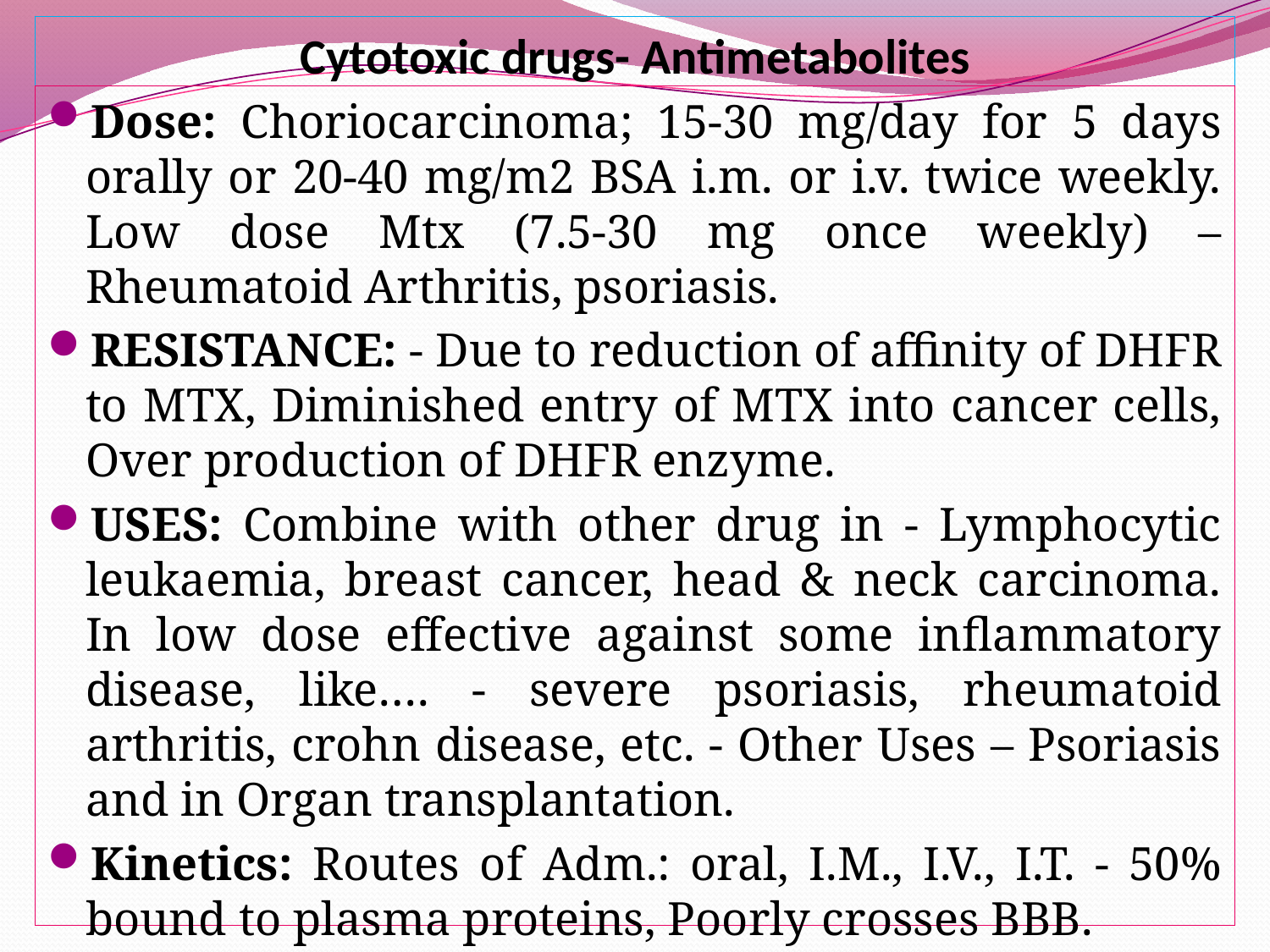

# Cytotoxic drugs- Antimetabolites
Dose: Choriocarcinoma; 15-30 mg/day for 5 days orally or 20-40 mg/m2 BSA i.m. or i.v. twice weekly. Low dose Mtx (7.5-30 mg once weekly) – Rheumatoid Arthritis, psoriasis.
RESISTANCE: - Due to reduction of affinity of DHFR to MTX, Diminished entry of MTX into cancer cells, Over production of DHFR enzyme.
USES: Combine with other drug in - Lymphocytic leukaemia, breast cancer, head & neck carcinoma. In low dose effective against some inflammatory disease, like…. - severe psoriasis, rheumatoid arthritis, crohn disease, etc. - Other Uses – Psoriasis and in Organ transplantation.
Kinetics: Routes of Adm.: oral, I.M., I.V., I.T. - 50% bound to plasma proteins, Poorly crosses BBB.